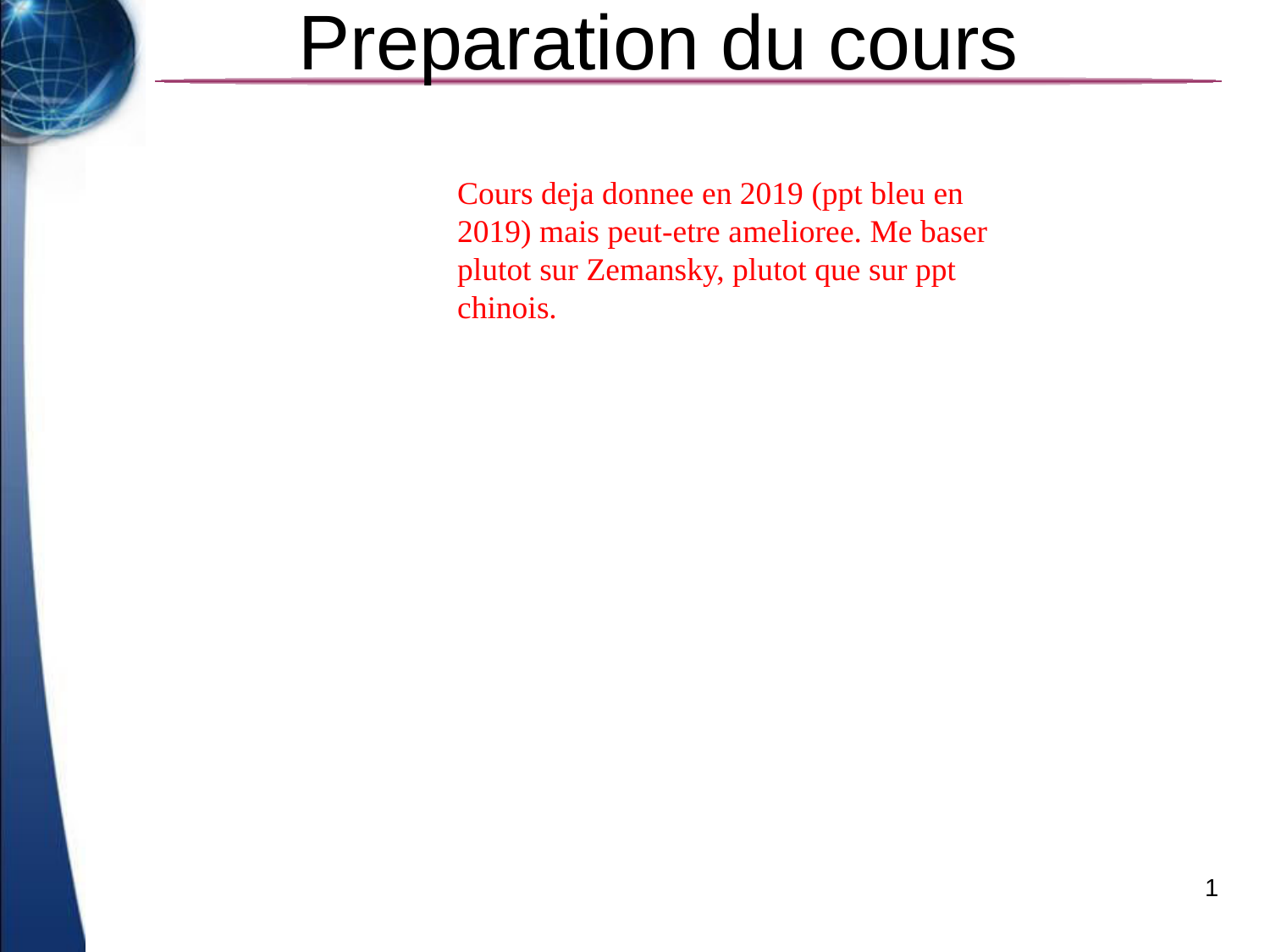

# Preparation du cours
Cours deja donnee en 2019 (ppt bleu en 2019) mais peut-etre amelioree. Me baser plutot sur Zemansky, plutot que sur ppt chinois.
1